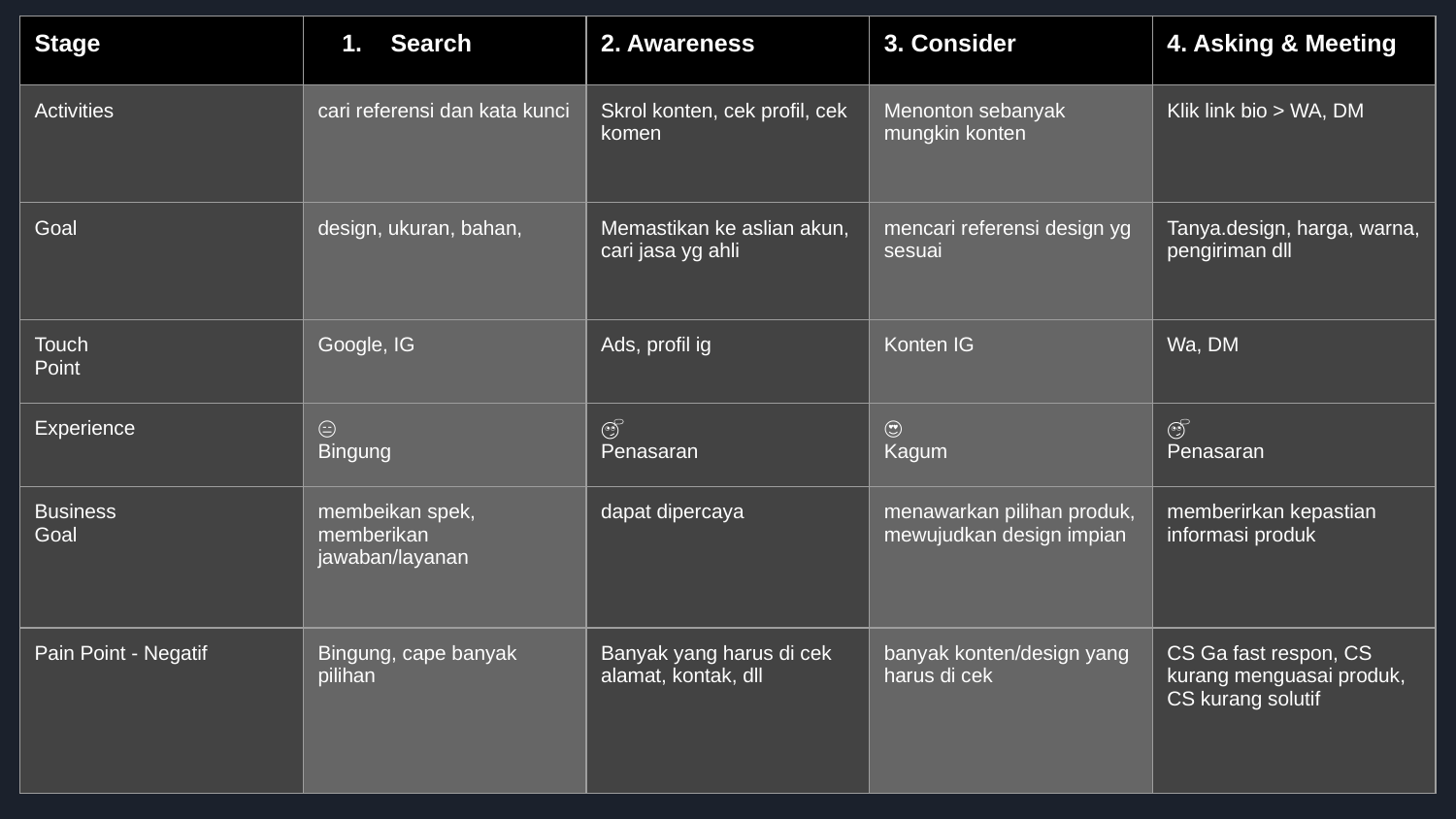

| Stage | Search | 2. Awareness | 3. Consider | 4. Asking & Meeting |
| --- | --- | --- | --- | --- |
| Activities | cari referensi dan kata kunci | Skrol konten, cek profil, cek komen | Menonton sebanyak mungkin konten | Klik link bio > WA, DM |
| Goal | design, ukuran, bahan, | Memastikan ke aslian akun, cari jasa yg ahli | mencari referensi design yg sesuai | Tanya.design, harga, warna, pengiriman dll |
| Touch Point | Google, IG | Ads, profil ig | Konten IG | Wa, DM |
| Experience | 😑 Bingung | 🤔 Penasaran | 😍 Kagum | 🤔 Penasaran |
| Business Goal | membeikan spek, memberikan jawaban/layanan | dapat dipercaya | menawarkan pilihan produk, mewujudkan design impian | memberirkan kepastian informasi produk |
| Pain Point - Negatif | Bingung, cape banyak pilihan | Banyak yang harus di cek alamat, kontak, dll | banyak konten/design yang harus di cek | CS Ga fast respon, CS kurang menguasai produk, CS kurang solutif |